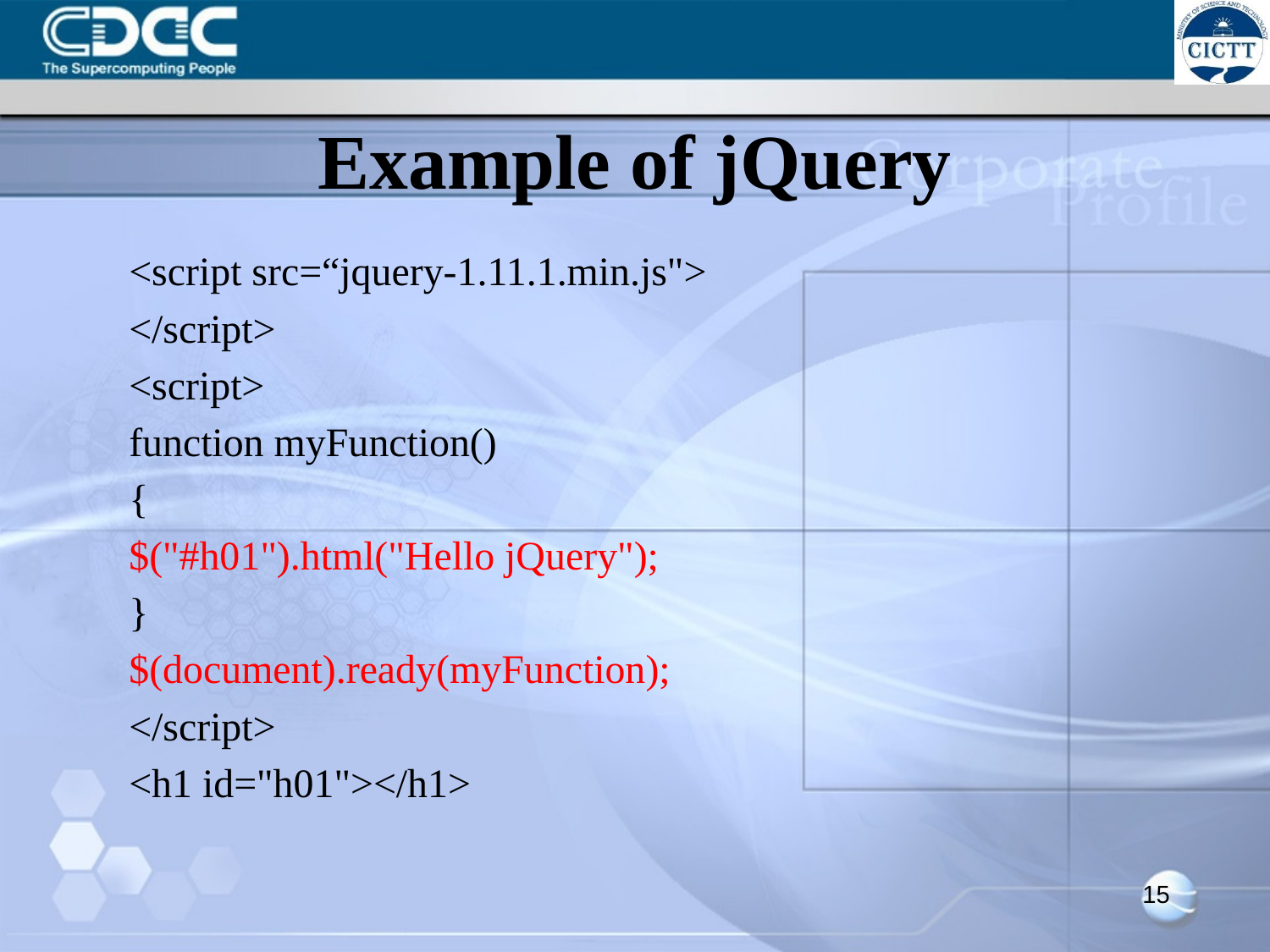

# Example of jQuery
<script src=“jquery-1.11.1.min.js">
</script>
<script>
function myFunction()
{
$("#h01").html("Hello jQuery");
}
$(document).ready(myFunction);
</script>
<h1 id="h01"></h1>